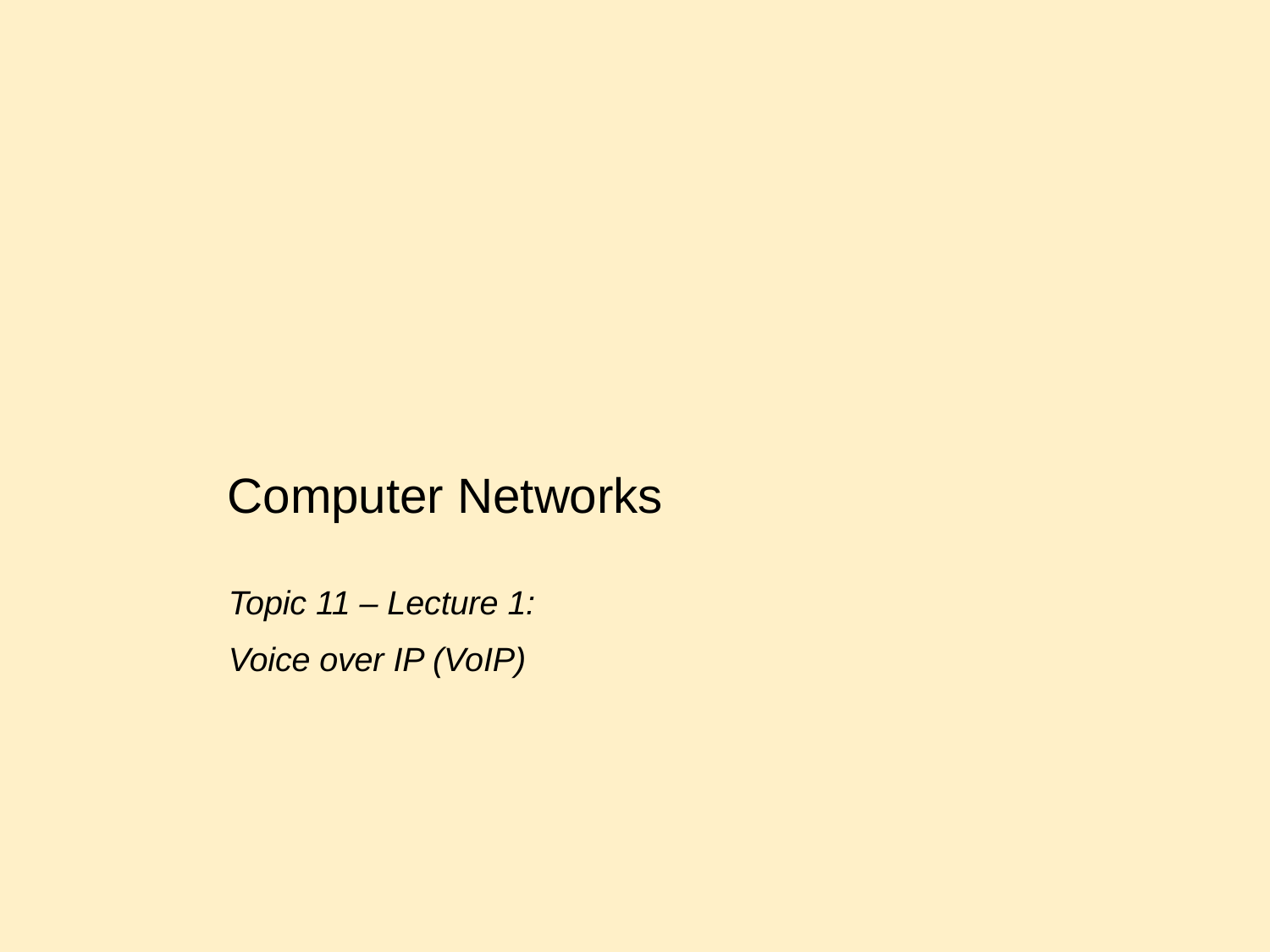

Computer Networks
Topic 11 – Lecture 1:  Voice over IP (VoIP)